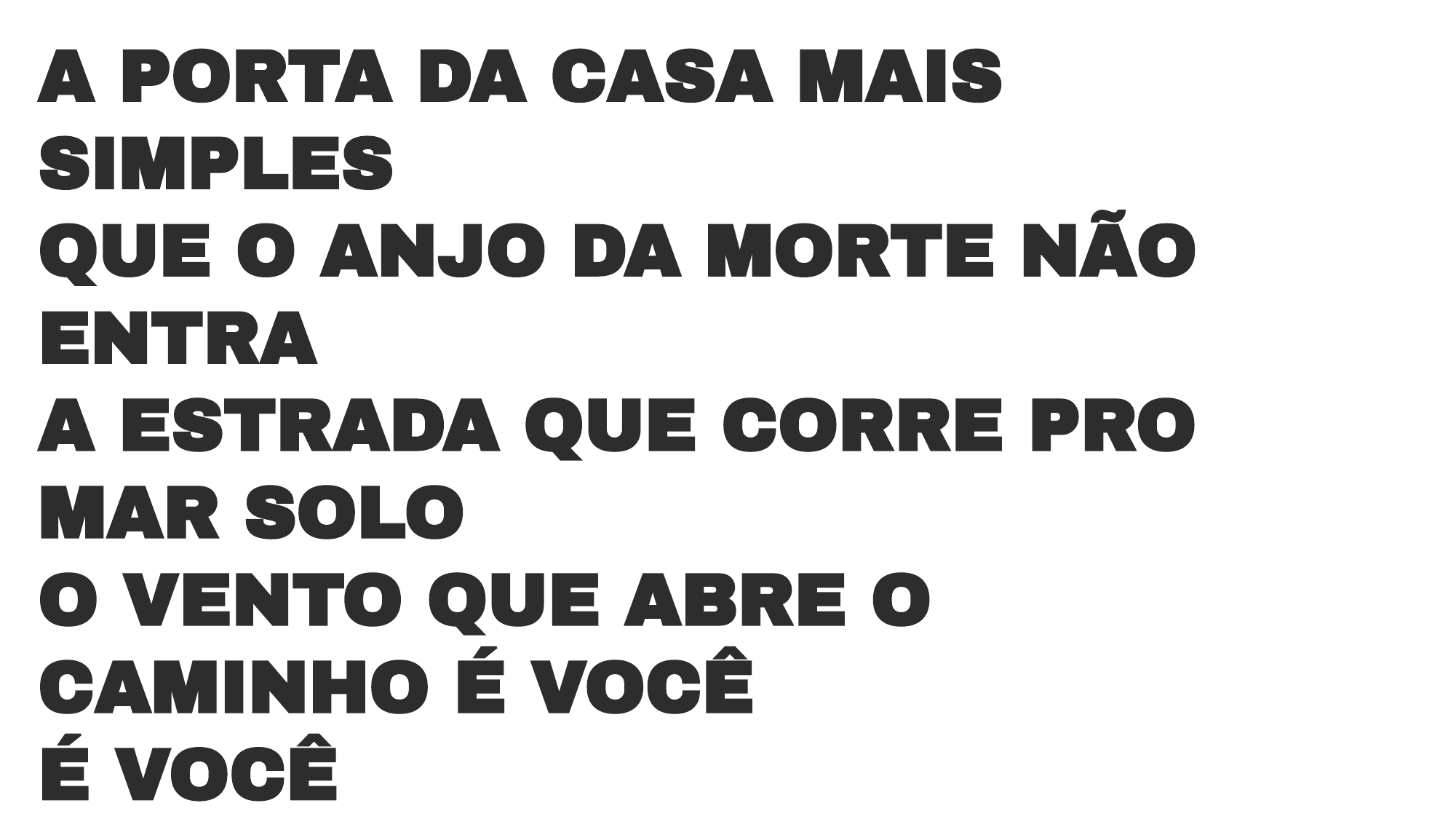

A PORTA DA CASA MAIS SIMPLES
QUE O ANJO DA MORTE NÃO ENTRA
A ESTRADA QUE CORRE PRO MAR SOLO
O VENTO QUE ABRE O CAMINHO É VOCÊ
É VOCÊ